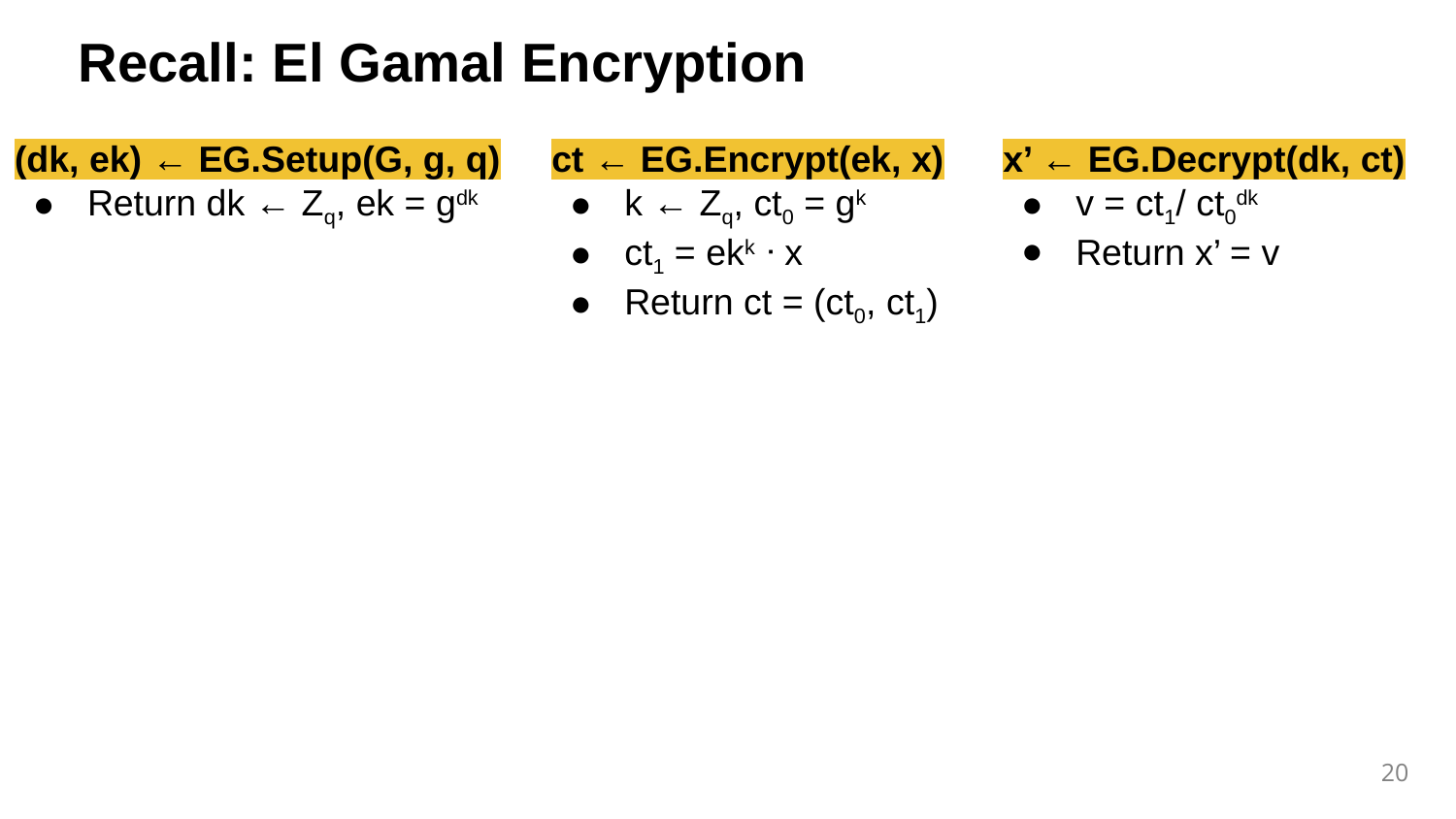

Recall: El Gamal Encryption
(dk, ek) ← EG.Setup(G, g, q)
Return dk ← Zq, ek = gdk
ct ← EG.Encrypt(ek, x)
k ← Zq, ct0 = gk
ct1 = ekk ᐧ x
Return ct = (ct0, ct1)
x’ ← EG.Decrypt(dk, ct)
v = ct1/ ct0dk
Return x’ = v
20